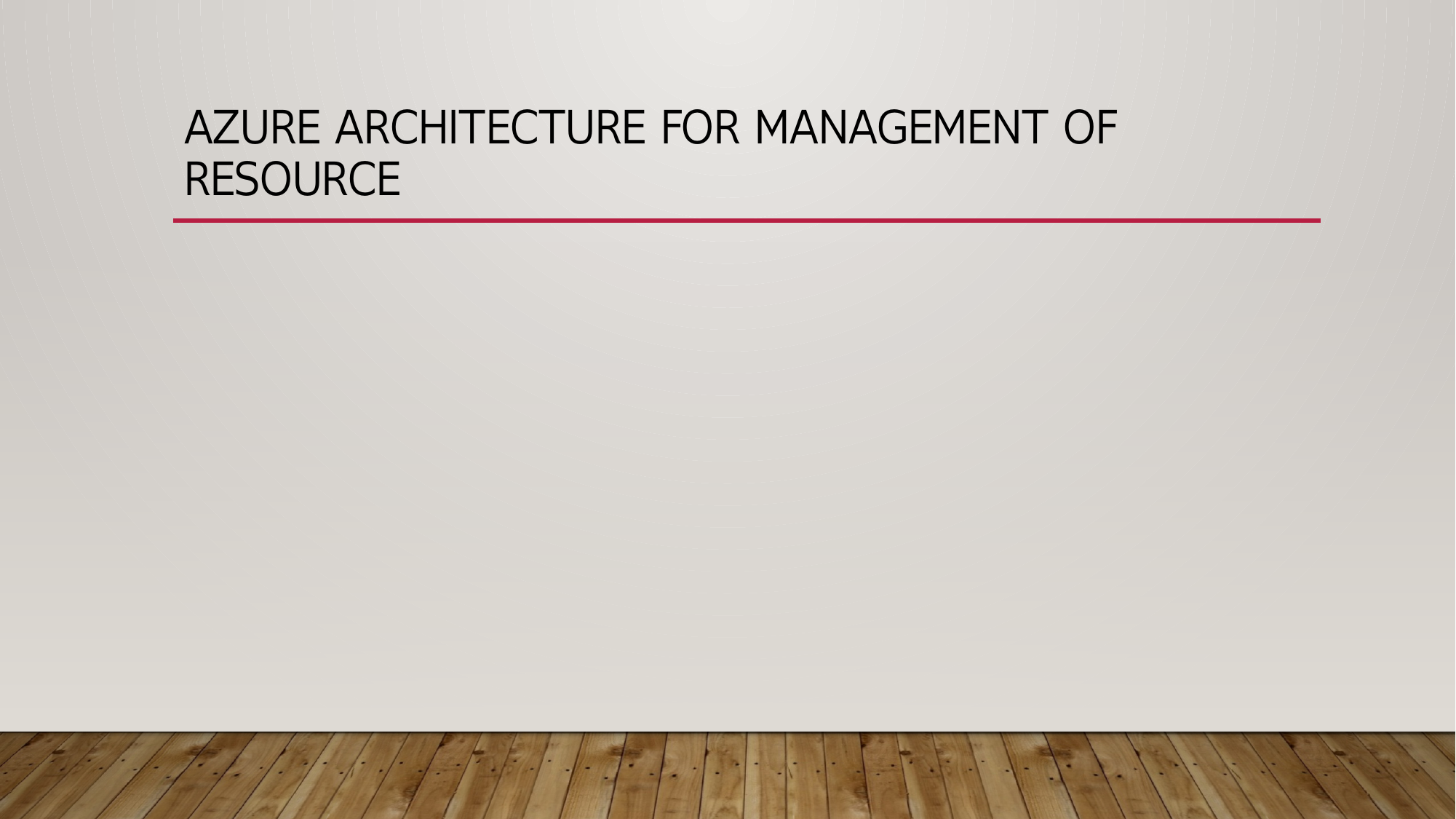

# Azure Architecture for management of Resource